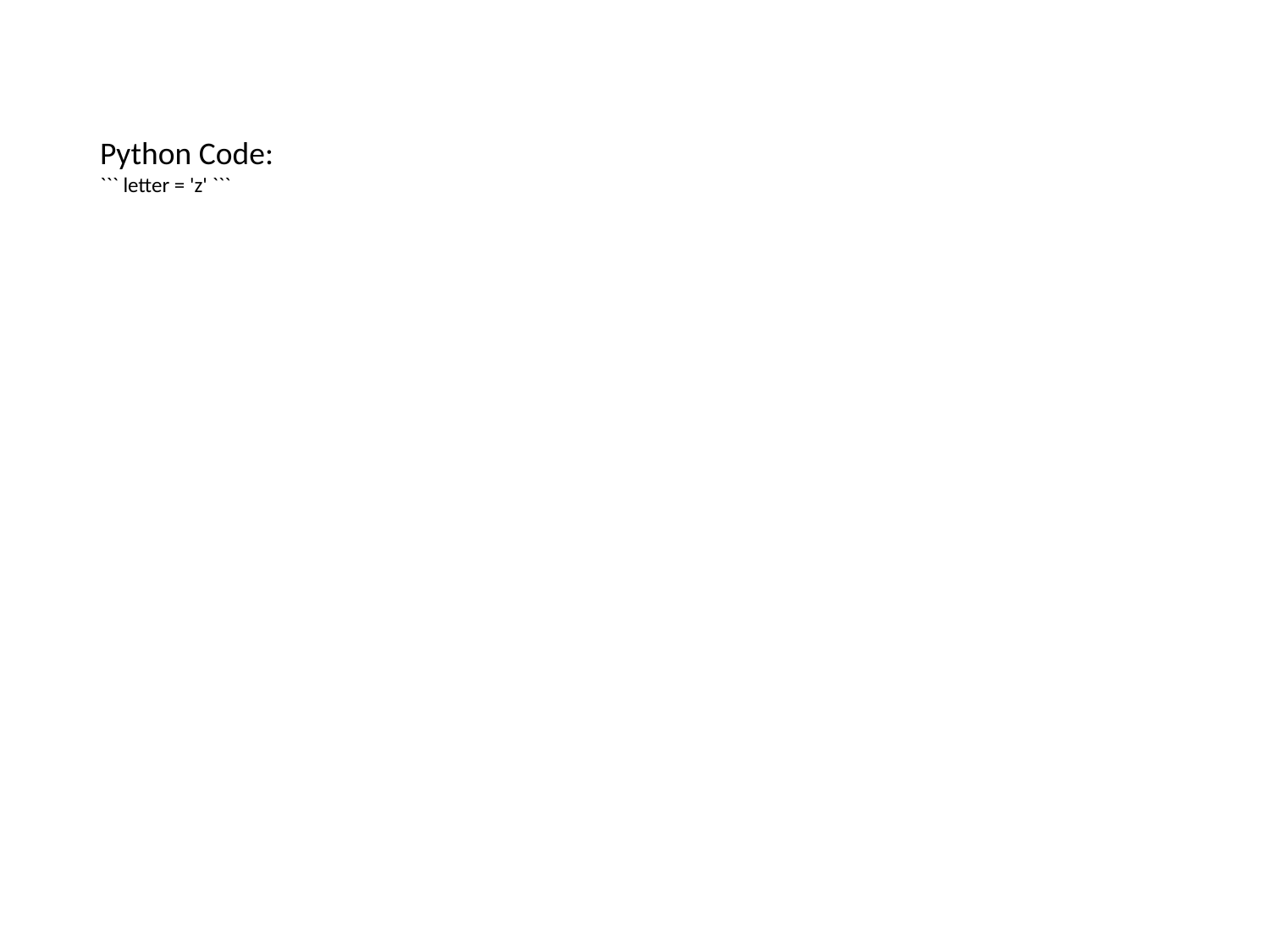

Python Code:
``` letter = 'z' ```